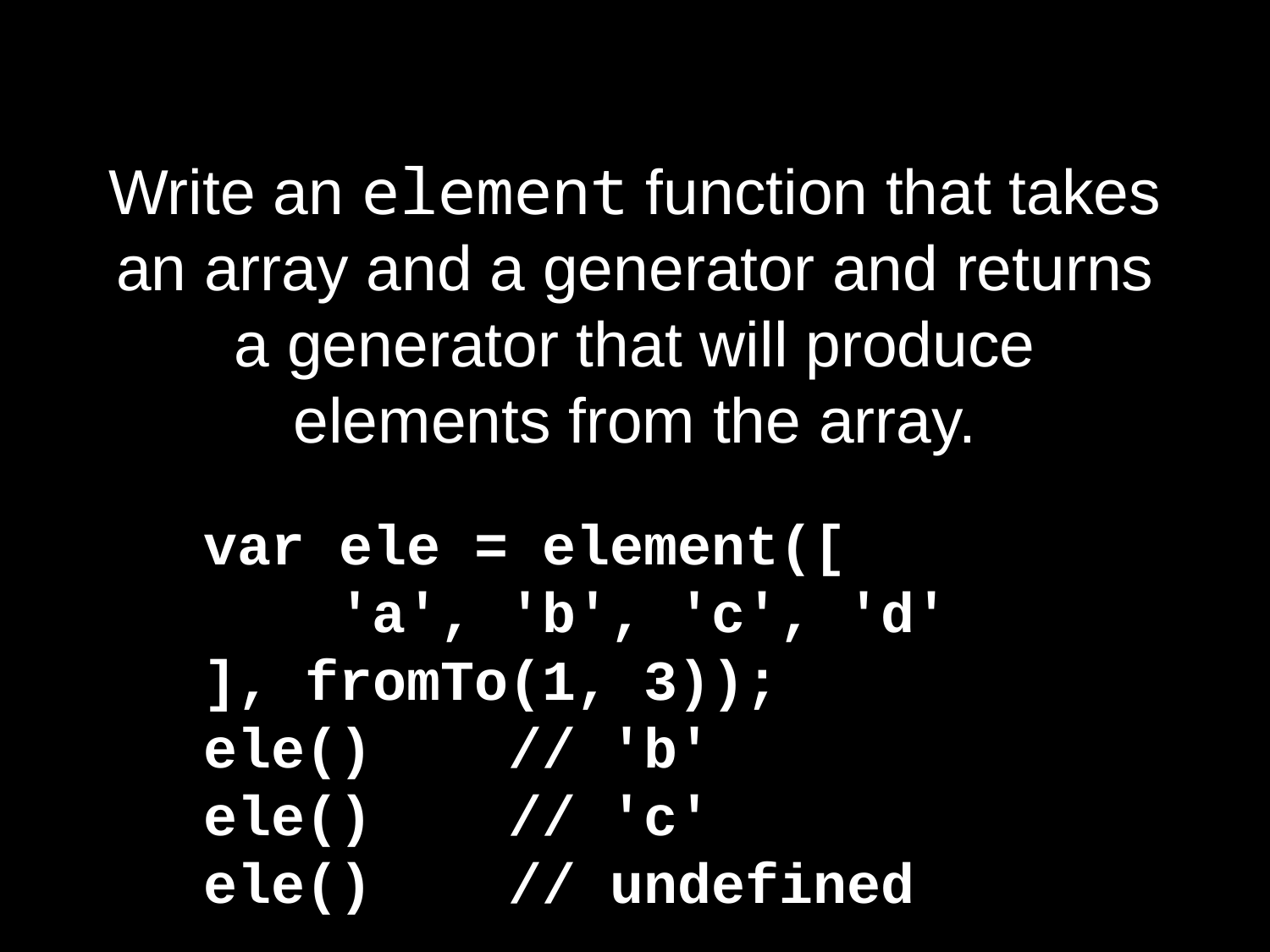

# Write an element function that takes an array and a generator and returns a generator that will produce elements from the array.
var ele = element([
    'a', 'b', 'c', 'd'
], fromTo(1, 3));
ele()    // 'b'
ele()    // 'c'
ele()    // undefined